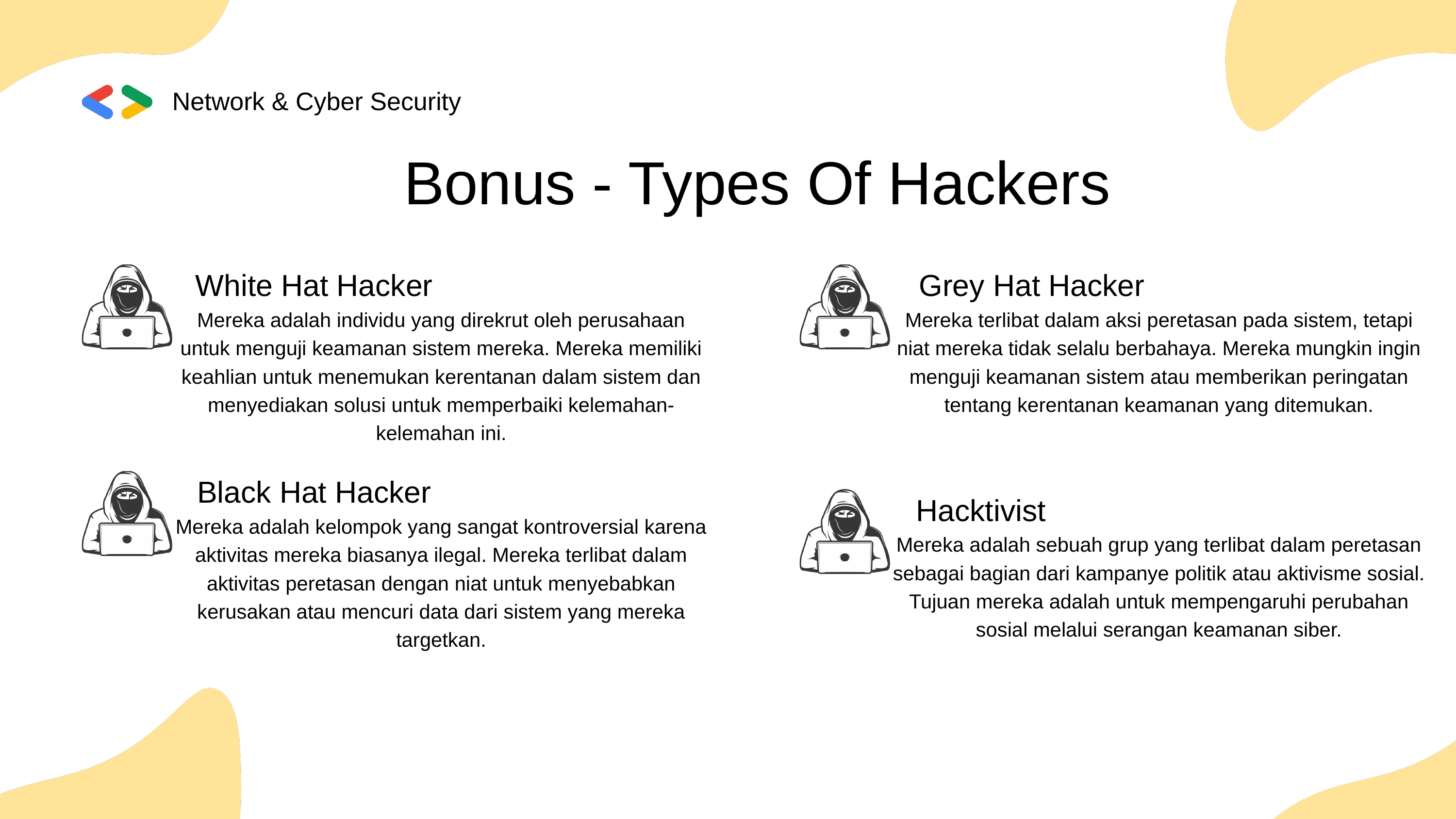

Network & Cyber Security
Bonus - Types Of Hackers
White Hat Hacker
Grey Hat Hacker

Mereka adalah individu yang direkrut oleh perusahaan untuk menguji keamanan sistem mereka. Mereka memiliki keahlian untuk menemukan kerentanan dalam sistem dan menyediakan solusi untuk memperbaiki kelemahan-kelemahan ini.
Mereka terlibat dalam aksi peretasan pada sistem, tetapi niat mereka tidak selalu berbahaya. Mereka mungkin ingin menguji keamanan sistem atau memberikan peringatan tentang kerentanan keamanan yang ditemukan.
Black Hat Hacker

Hacktivist

Mereka adalah kelompok yang sangat kontroversial karena aktivitas mereka biasanya ilegal. Mereka terlibat dalam aktivitas peretasan dengan niat untuk menyebabkan kerusakan atau mencuri data dari sistem yang mereka targetkan.
Mereka adalah sebuah grup yang terlibat dalam peretasan sebagai bagian dari kampanye politik atau aktivisme sosial. Tujuan mereka adalah untuk mempengaruhi perubahan sosial melalui serangan keamanan siber.